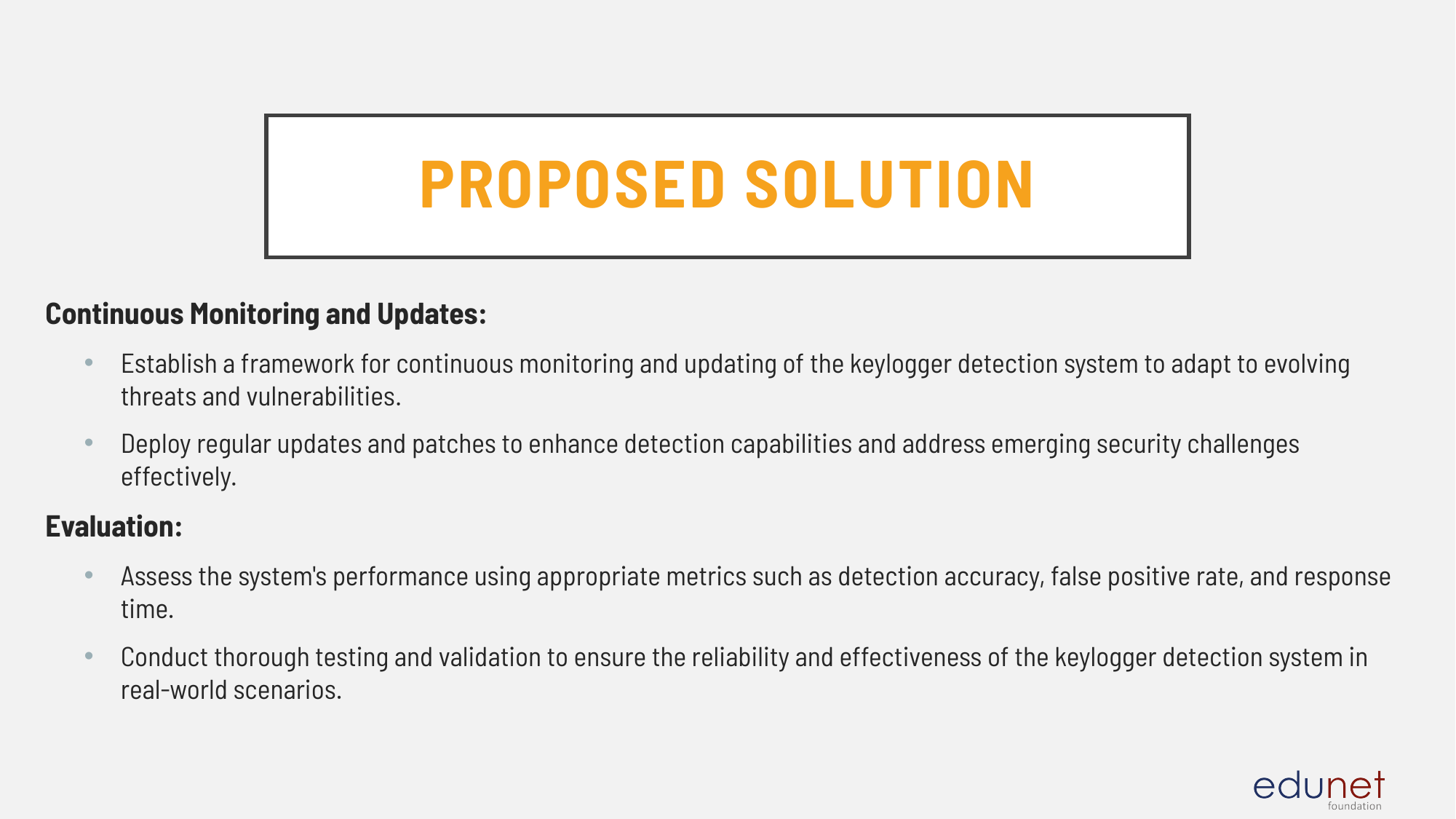

# Proposed Solution
Continuous Monitoring and Updates:
Establish a framework for continuous monitoring and updating of the keylogger detection system to adapt to evolving threats and vulnerabilities.
Deploy regular updates and patches to enhance detection capabilities and address emerging security challenges effectively.
Evaluation:
Assess the system's performance using appropriate metrics such as detection accuracy, false positive rate, and response time.
Conduct thorough testing and validation to ensure the reliability and effectiveness of the keylogger detection system in real-world scenarios.